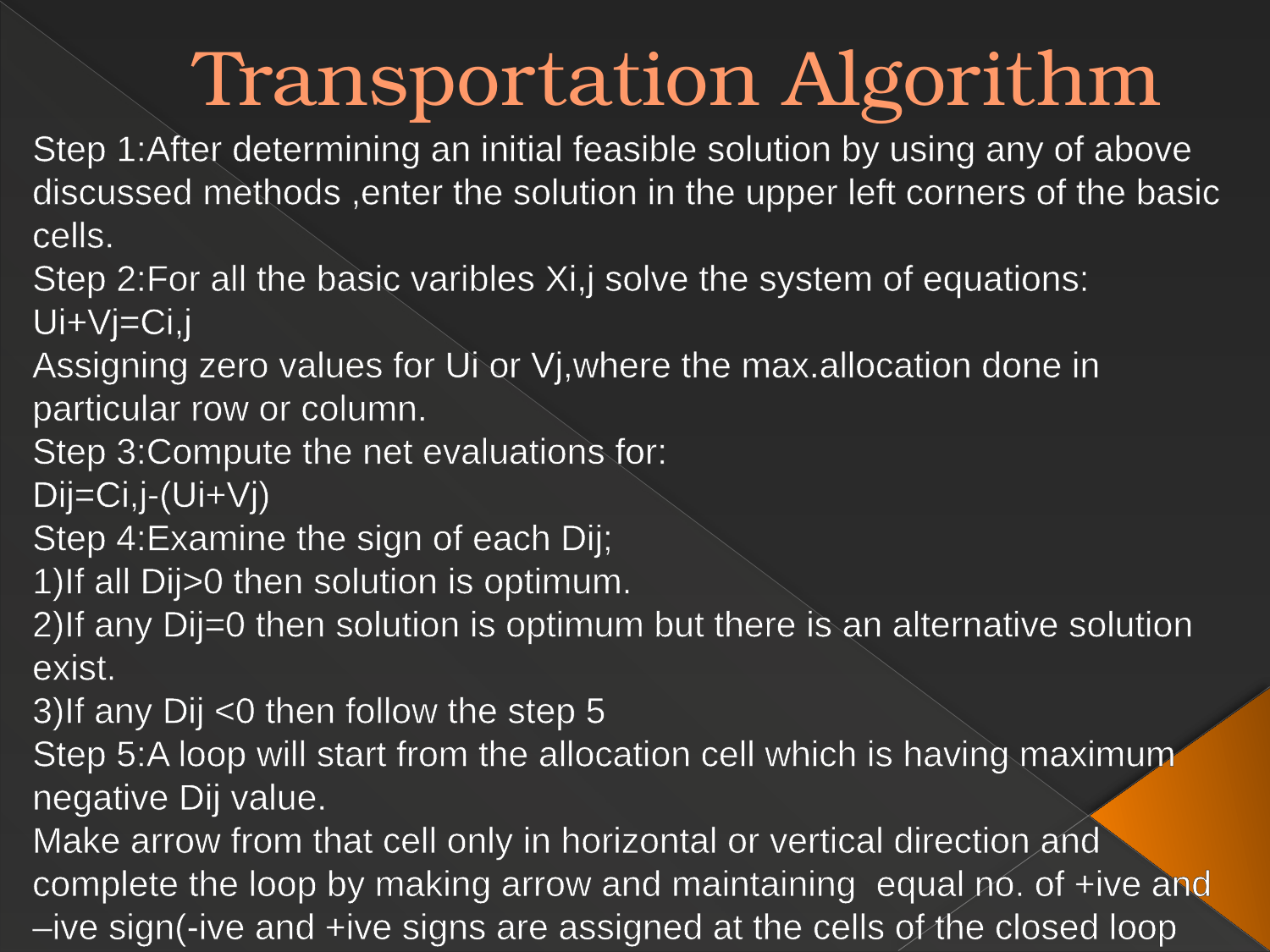

# Transportation Algorithm
Step 1:After determining an initial feasible solution by using any of above discussed methods ,enter the solution in the upper left corners of the basic cells.
Step 2:For all the basic varibles Xi,j solve the system of equations:
Ui+Vj=Ci,j
Assigning zero values for Ui or Vj,where the max.allocation done in particular row or column.
Step 3:Compute the net evaluations for:
Dij=Ci,j-(Ui+Vj)
Step 4:Examine the sign of each Dij;
1)If all Dij>0 then solution is optimum.
2)If any Dij=0 then solution is optimum but there is an alternative solution exist.
3)If any Dij <0 then follow the step 5
Step 5:A loop will start from the allocation cell which is having maximum negative Dij value.
Make arrow from that cell only in horizontal or vertical direction and complete the loop by making arrow and maintaining  equal no. of +ive and –ive sign(-ive and +ive signs are assigned at the cells of the closed loop starting with a –ive sign at the 1st cell of loop).